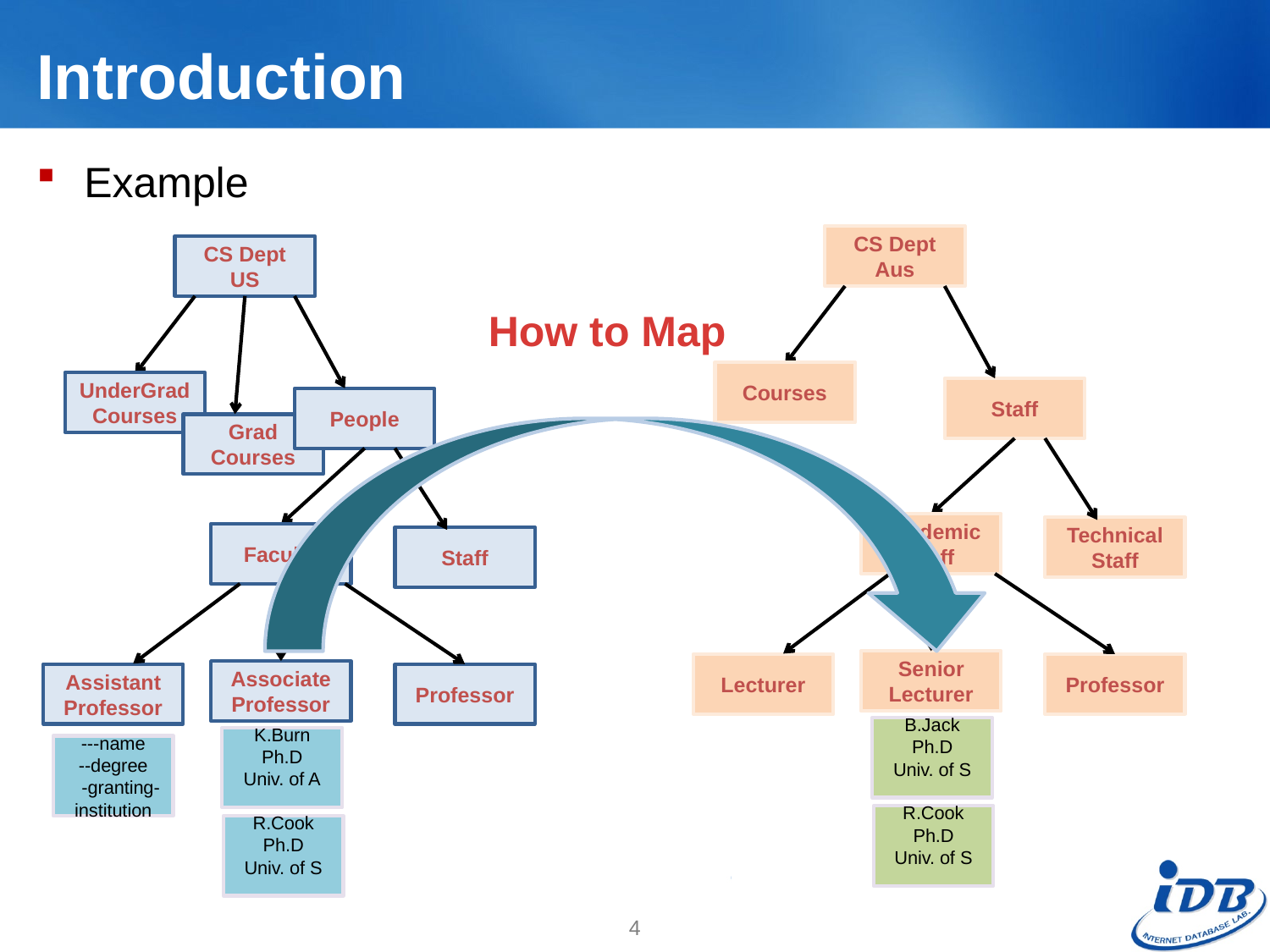

# Introduction
Example

CS Dept Aus
CS Dept US
How to Map
Courses
UnderGrad
Courses
Staff
People
Grad Courses

Academic Staff
Technical
Staff
Faculty
Staff
Senior
Lecturer
Lecturer
Professor
Associate
Professor
Assistant
Professor
Professor
B.Jack
Ph.D
Univ. of S

K.Burn
Ph.D
Univ. of A

---name
--degree
   -granting-institution
R.Cook
Ph.D
Univ. of S

R.Cook
Ph.D
Univ. of S

4